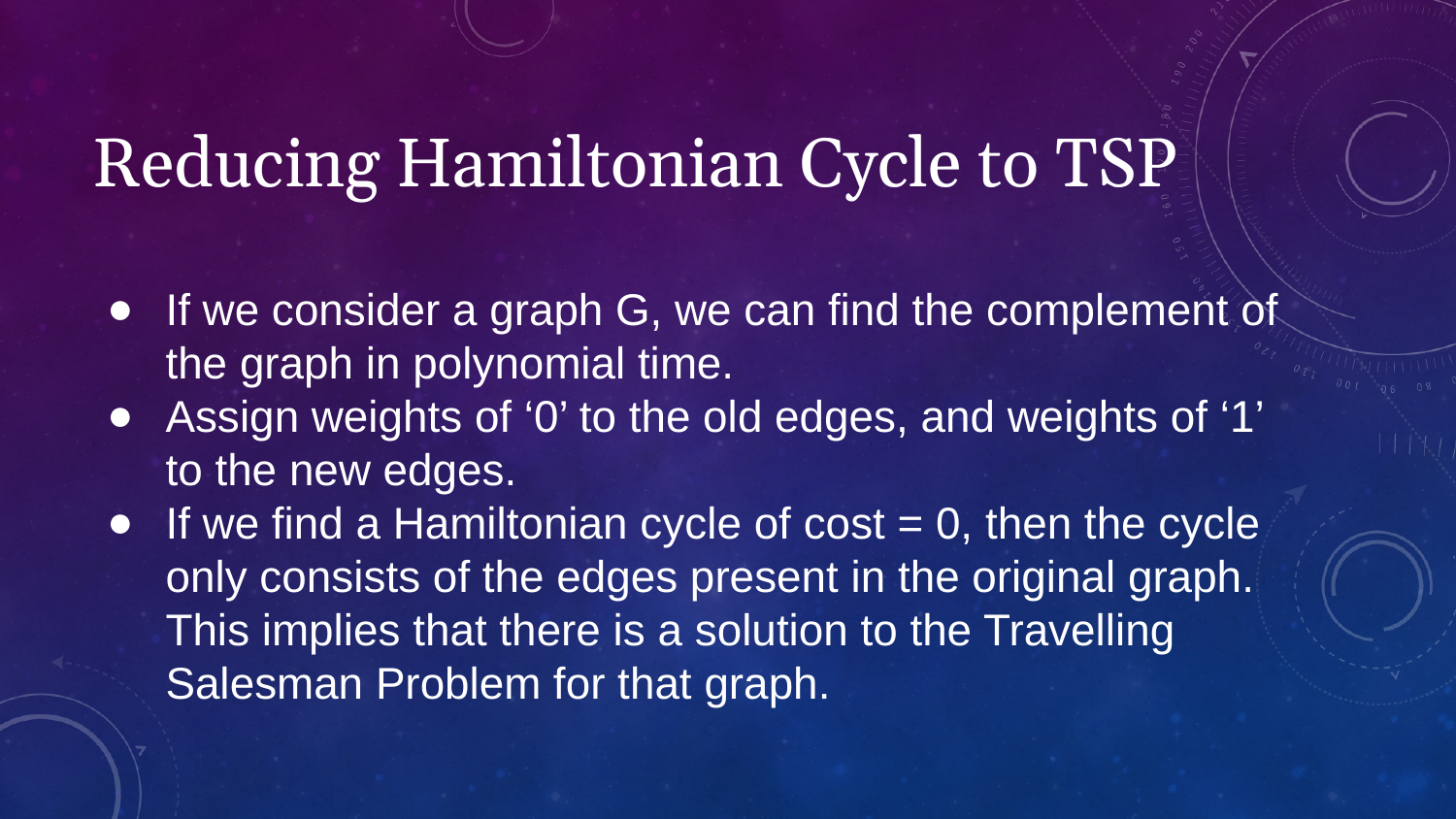

# Reducing Hamiltonian Cycle to TSP
If we consider a graph G, we can find the complement of the graph in polynomial time.
Assign weights of ‘0’ to the old edges, and weights of ‘1’ to the new edges.
If we find a Hamiltonian cycle of cost = 0, then the cycle only consists of the edges present in the original graph. This implies that there is a solution to the Travelling Salesman Problem for that graph.